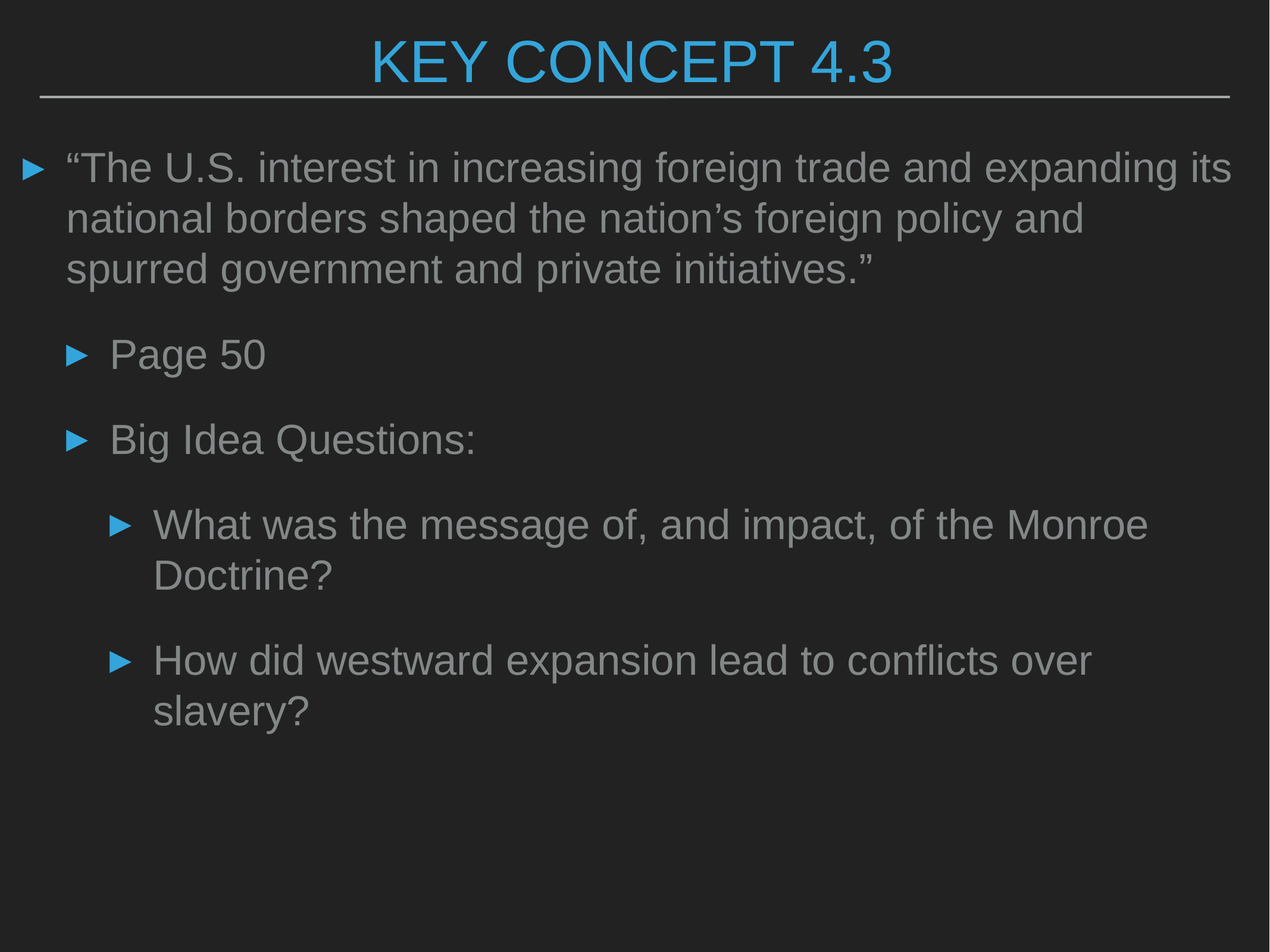

# Key Concept 4.3
“The U.S. interest in increasing foreign trade and expanding its national borders shaped the nation’s foreign policy and spurred government and private initiatives.”
Page 50
Big Idea Questions:
What was the message of, and impact, of the Monroe Doctrine?
How did westward expansion lead to conflicts over slavery?